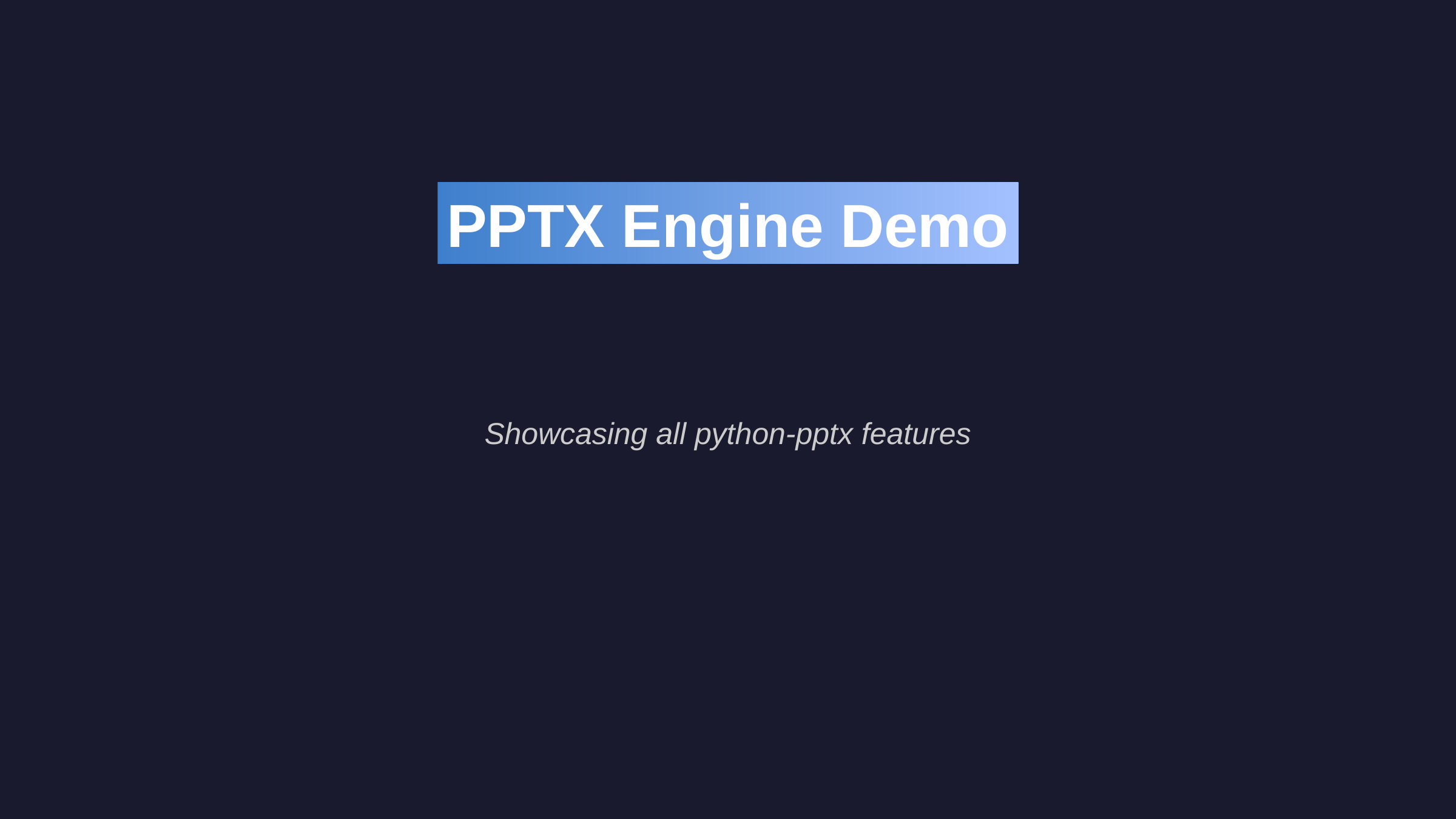

PPTX Engine Demo
Showcasing all python-pptx features